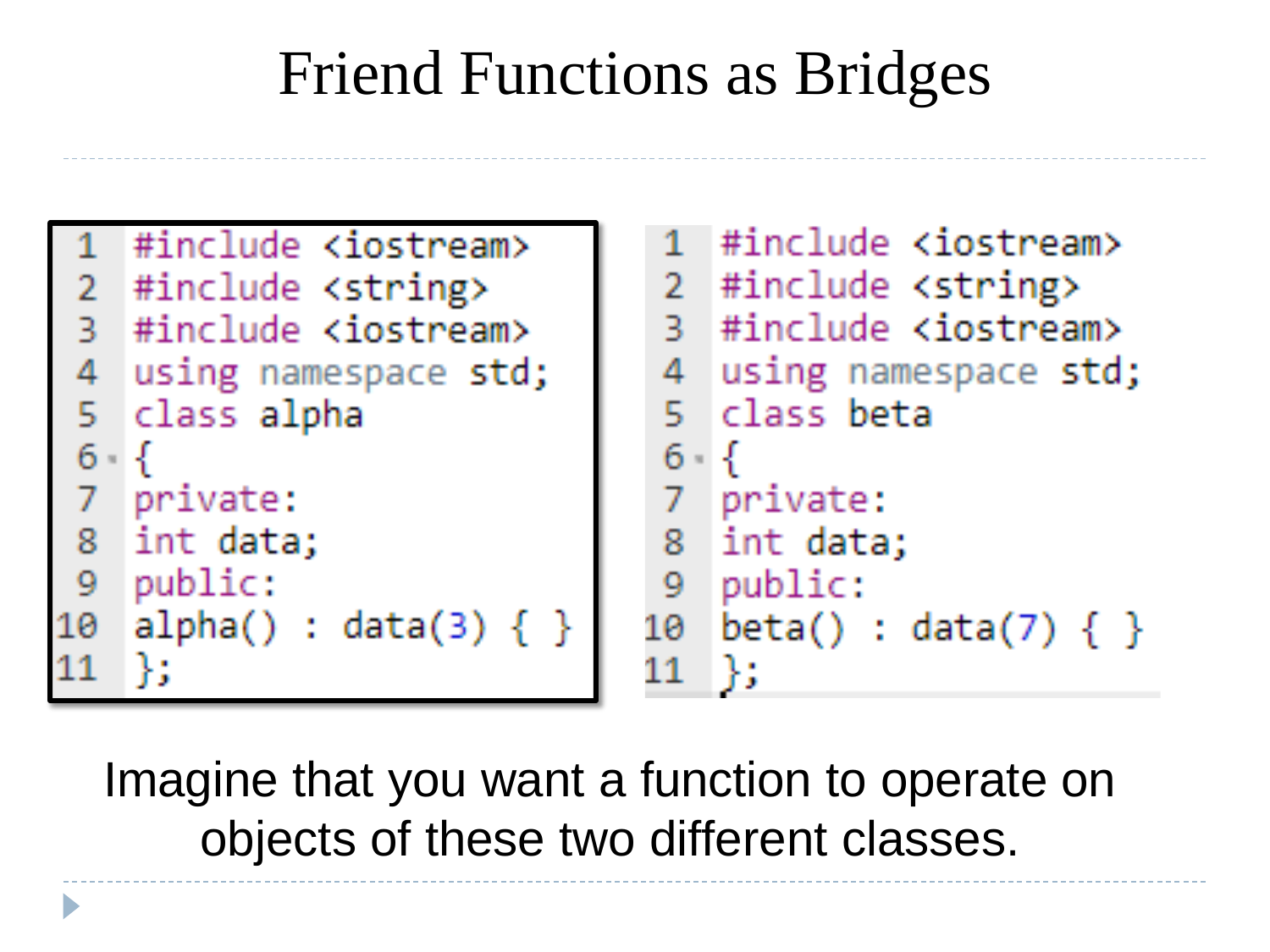

# Friend Functions as Bridges

Imagine that you want a function to operate on
objects of these two different classes.